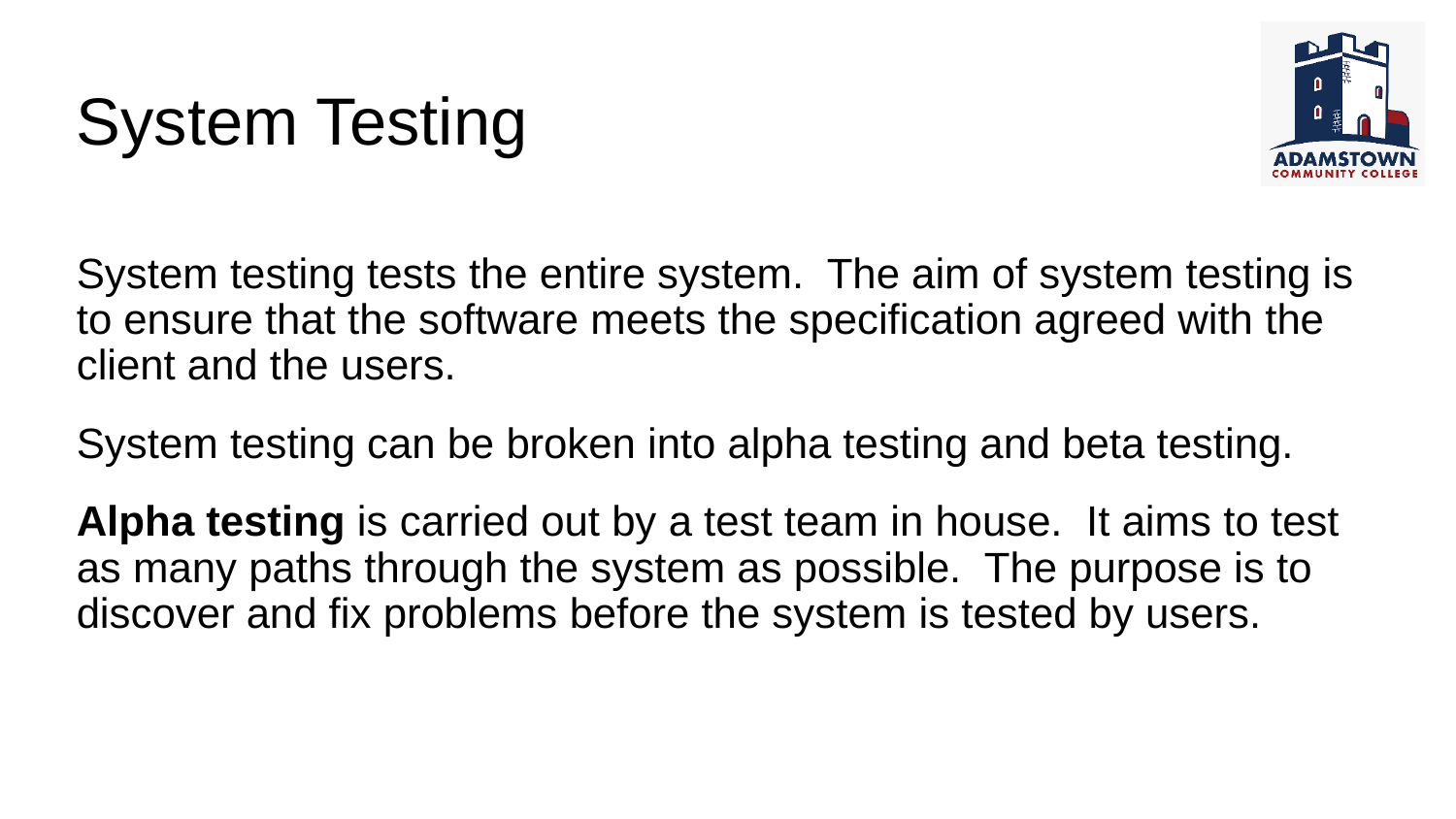

# System Testing
System testing tests the entire system.  The aim of system testing is to ensure that the software meets the specification agreed with the client and the users.
System testing can be broken into alpha testing and beta testing.
Alpha testing is carried out by a test team in house.  It aims to test as many paths through the system as possible.  The purpose is to discover and fix problems before the system is tested by users.